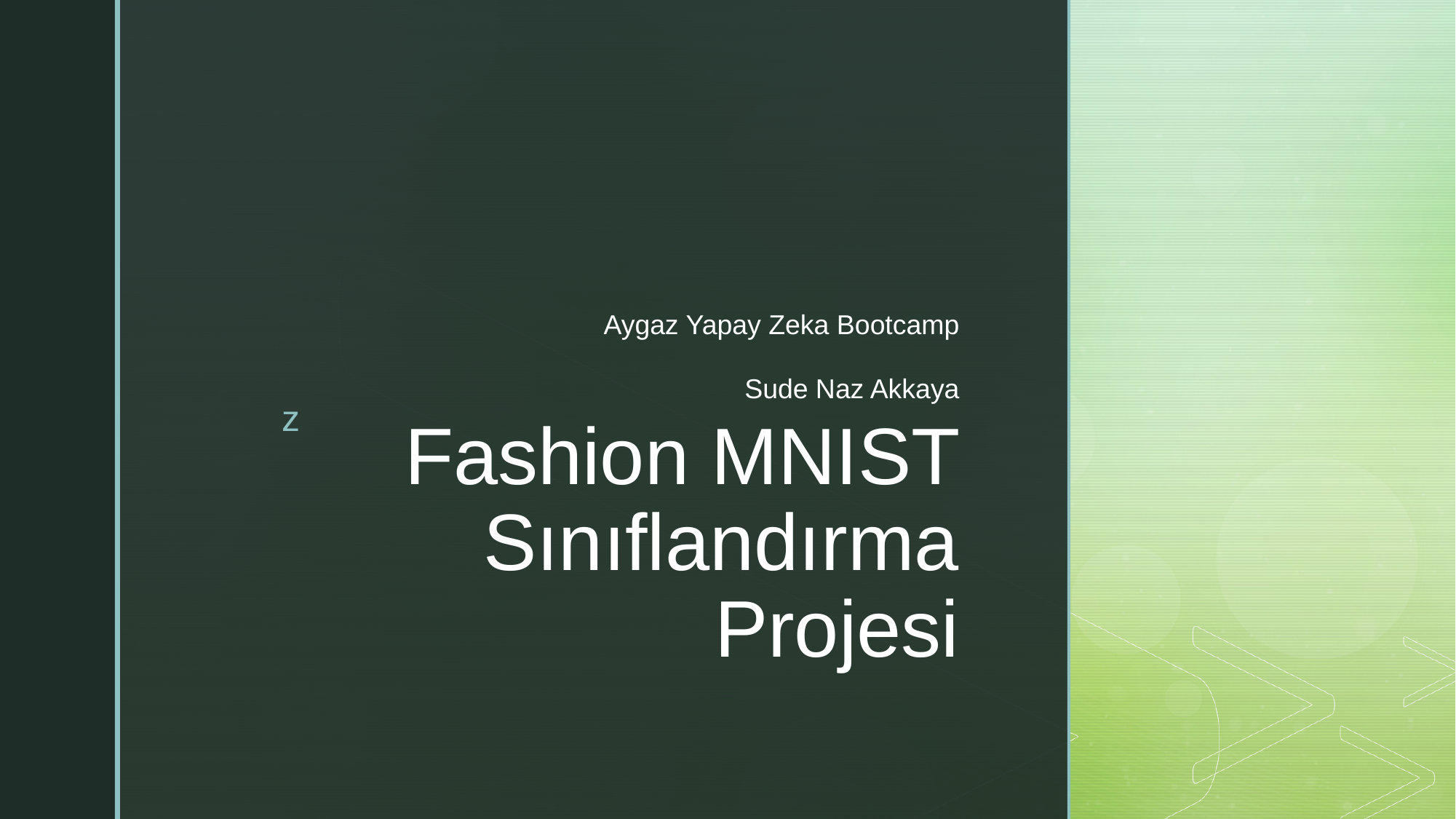

Aygaz Yapay Zeka Bootcamp
Sude Naz Akkaya
# Fashion MNIST Sınıflandırma Projesi